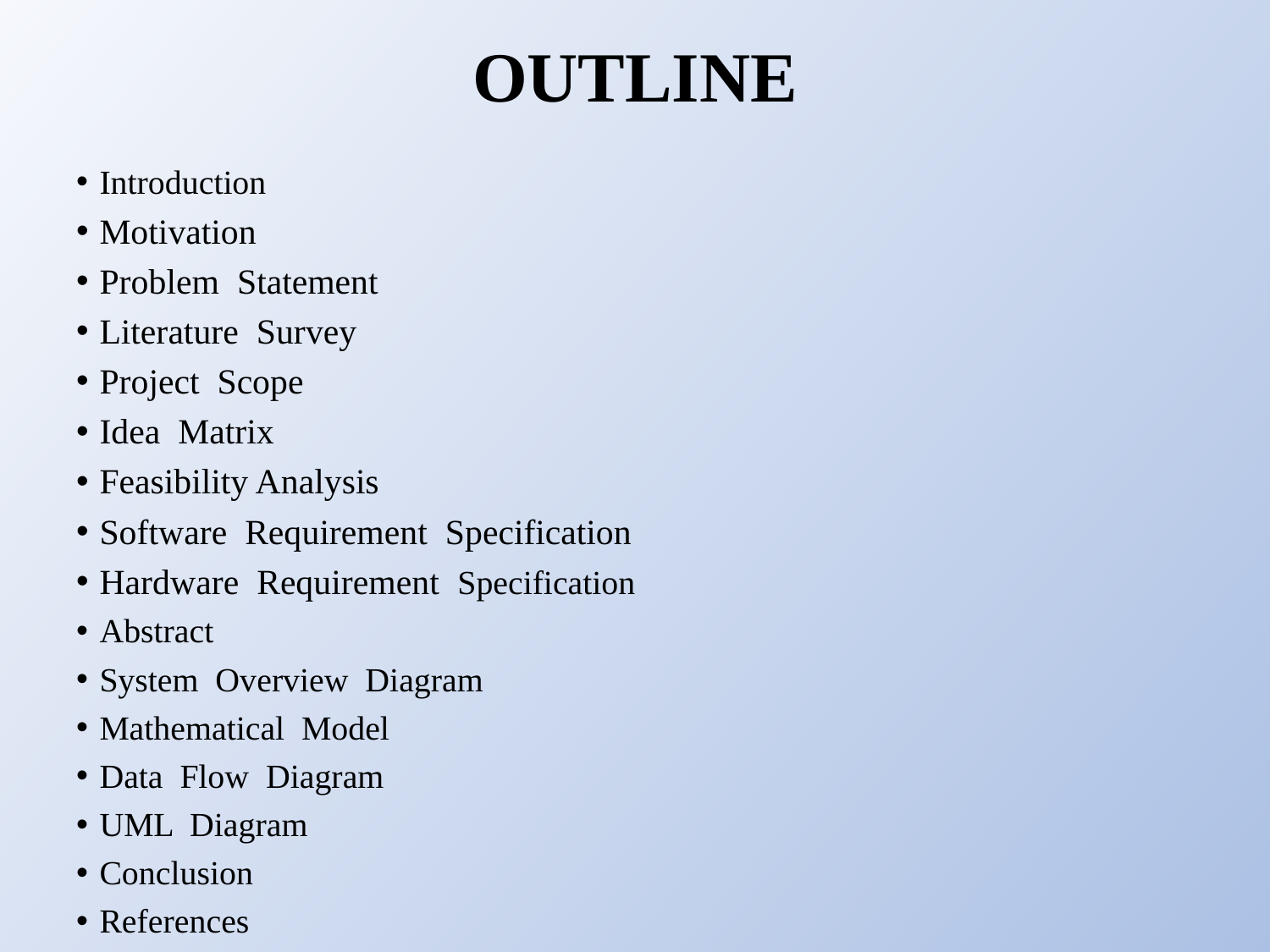

# OUTLINE
Introduction
Motivation
Problem  Statement
Literature  Survey
Project  Scope
Idea  Matrix
Feasibility Analysis
Software  Requirement  Specification
Hardware  Requirement  Specification
Abstract
System  Overview  Diagram
Mathematical  Model
Data  Flow  Diagram
UML  Diagram
Conclusion
References